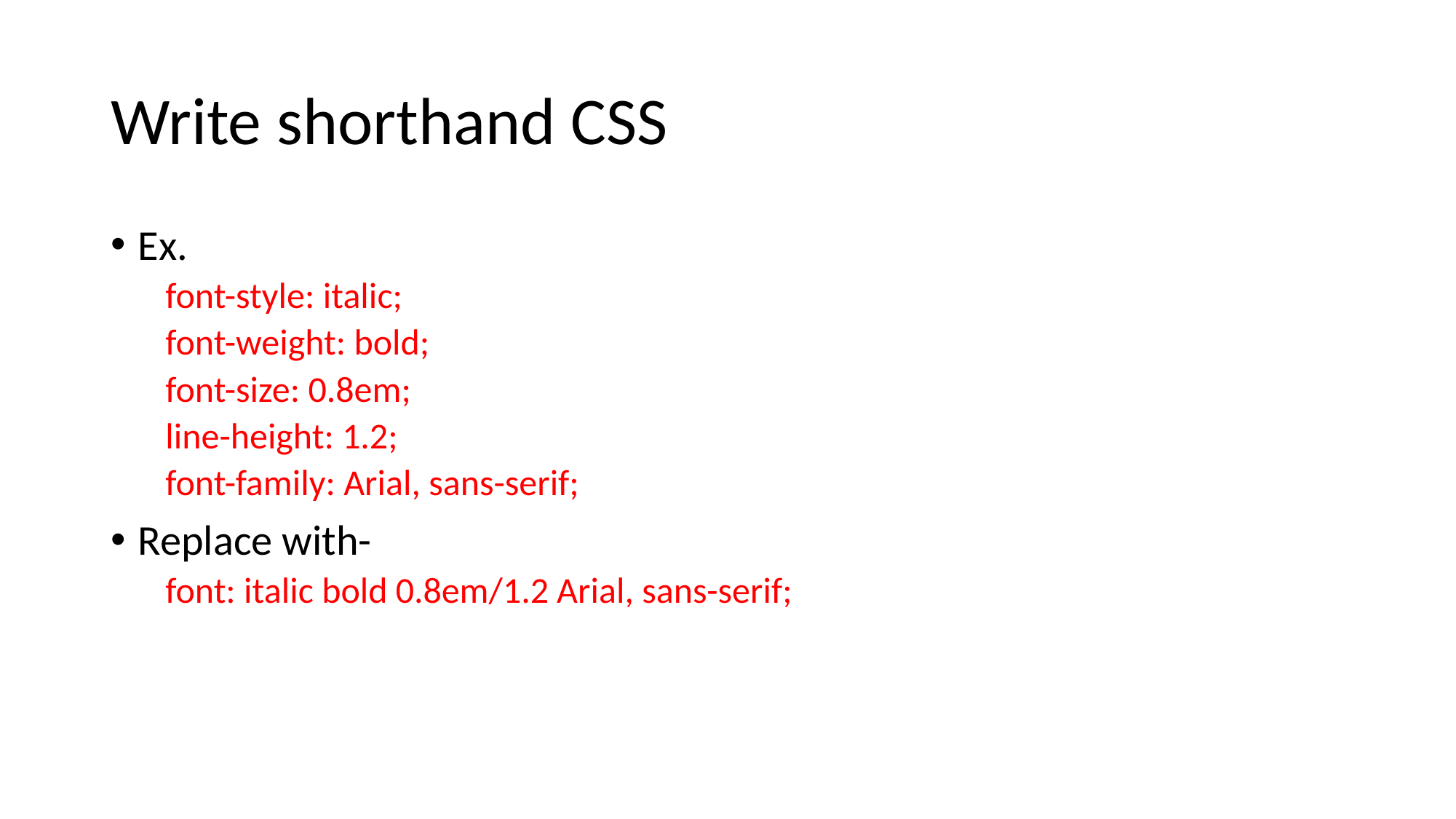

# Write shorthand CSS
Ex.
font-style: italic;
font-weight: bold;
font-size: 0.8em;
line-height: 1.2;
font-family: Arial, sans-serif;
Replace with-
font: italic bold 0.8em/1.2 Arial, sans-serif;